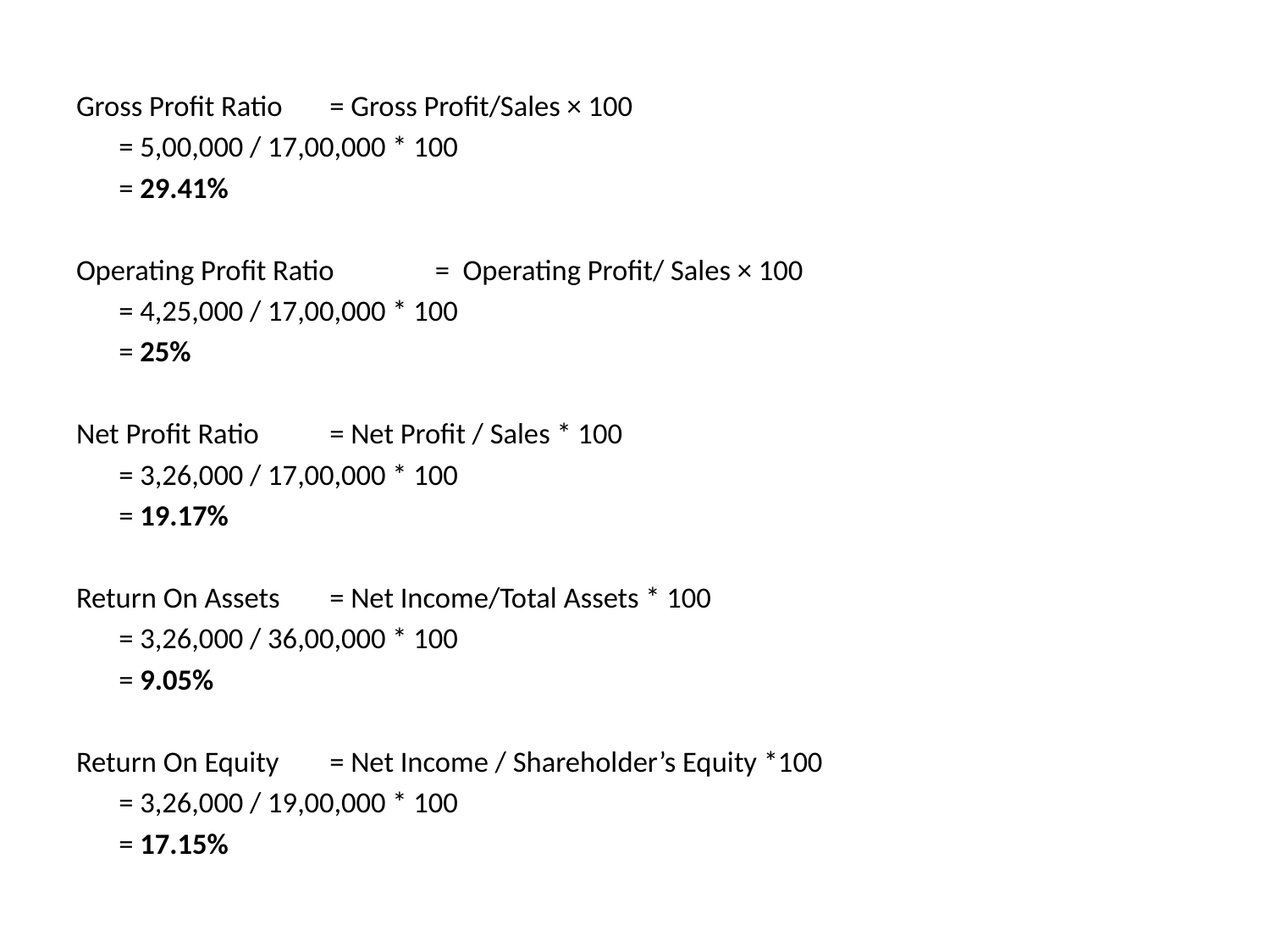

Gross Profit Ratio			= Gross Profit/Sales × 100
					= 5,00,000 / 17,00,000 * 100
					= 29.41%

Operating Profit Ratio 		=  Operating Profit/ Sales × 100
					= 4,25,000 / 17,00,000 * 100
					= 25%

Net Profit Ratio 			= Net Profit / Sales * 100
					= 3,26,000 / 17,00,000 * 100
					= 19.17%

Return On Assets 			= Net Income/Total Assets * 100
					= 3,26,000 / 36,00,000 * 100
					= 9.05%

Return On Equity 			= Net Income / Shareholder’s Equity *100
					= 3,26,000 / 19,00,000 * 100
					= 17.15%